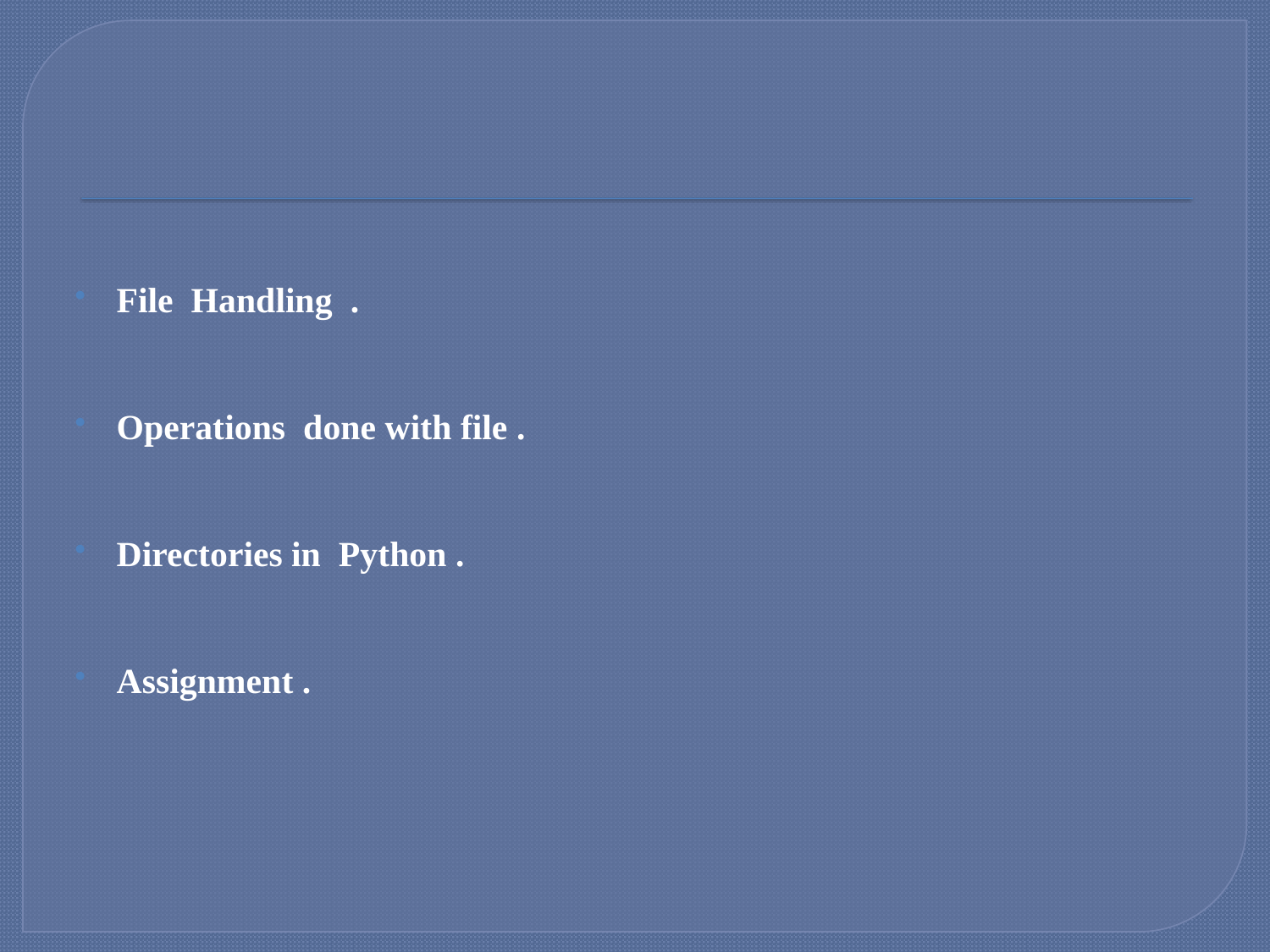

#

File  Handling  .

Operations  done with file .

Directories in  Python .

Assignment .